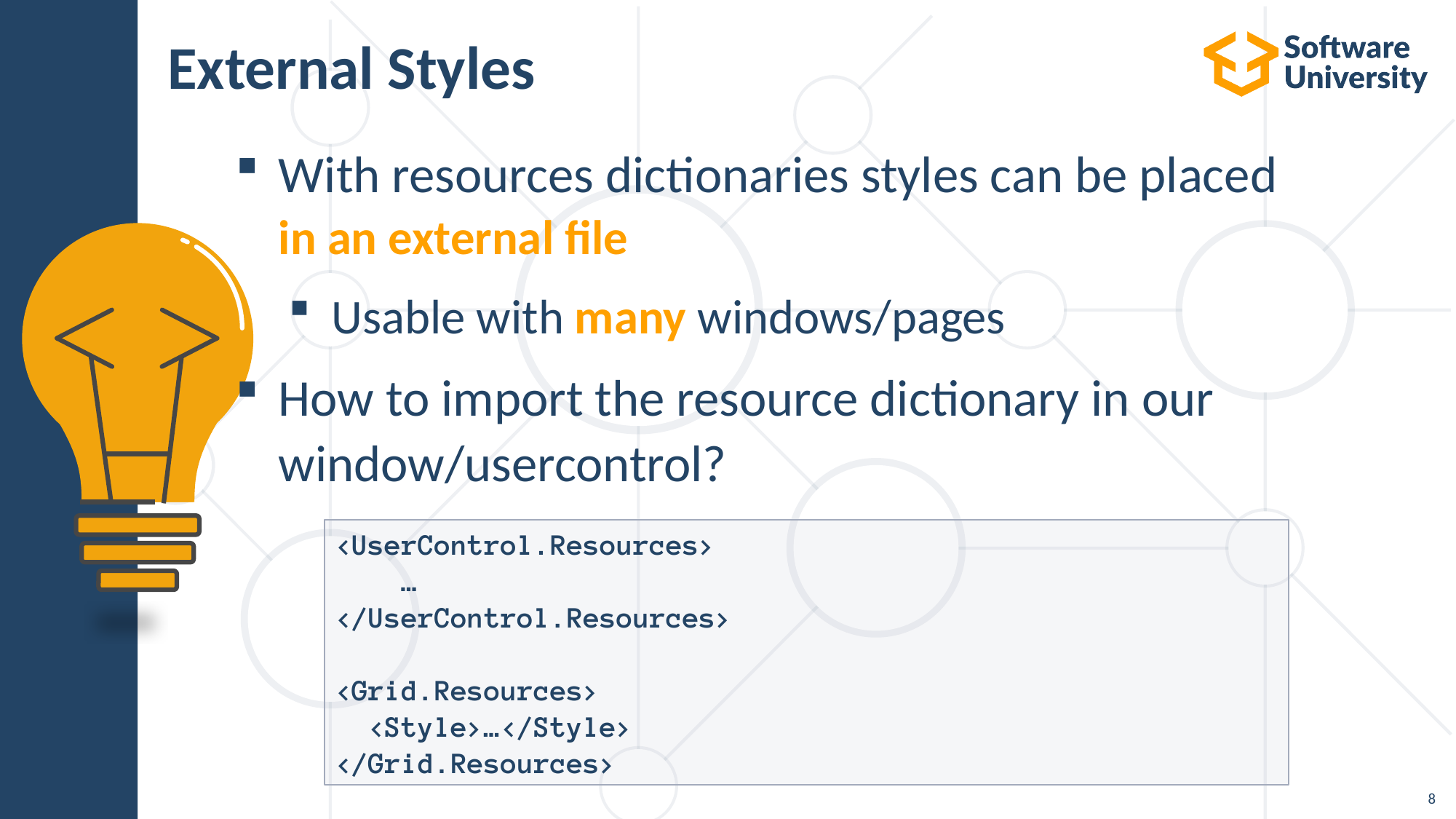

8
# External Styles
With resources dictionaries styles can be placed
in an external file
Usable with many windows/pages
How to import the resource dictionary in our
window/usercontrol?

<UserControl.Resources>
    …
</UserControl.Resources>

<Grid.Resources>
  <Style>…</Style>
</Grid.Resources>